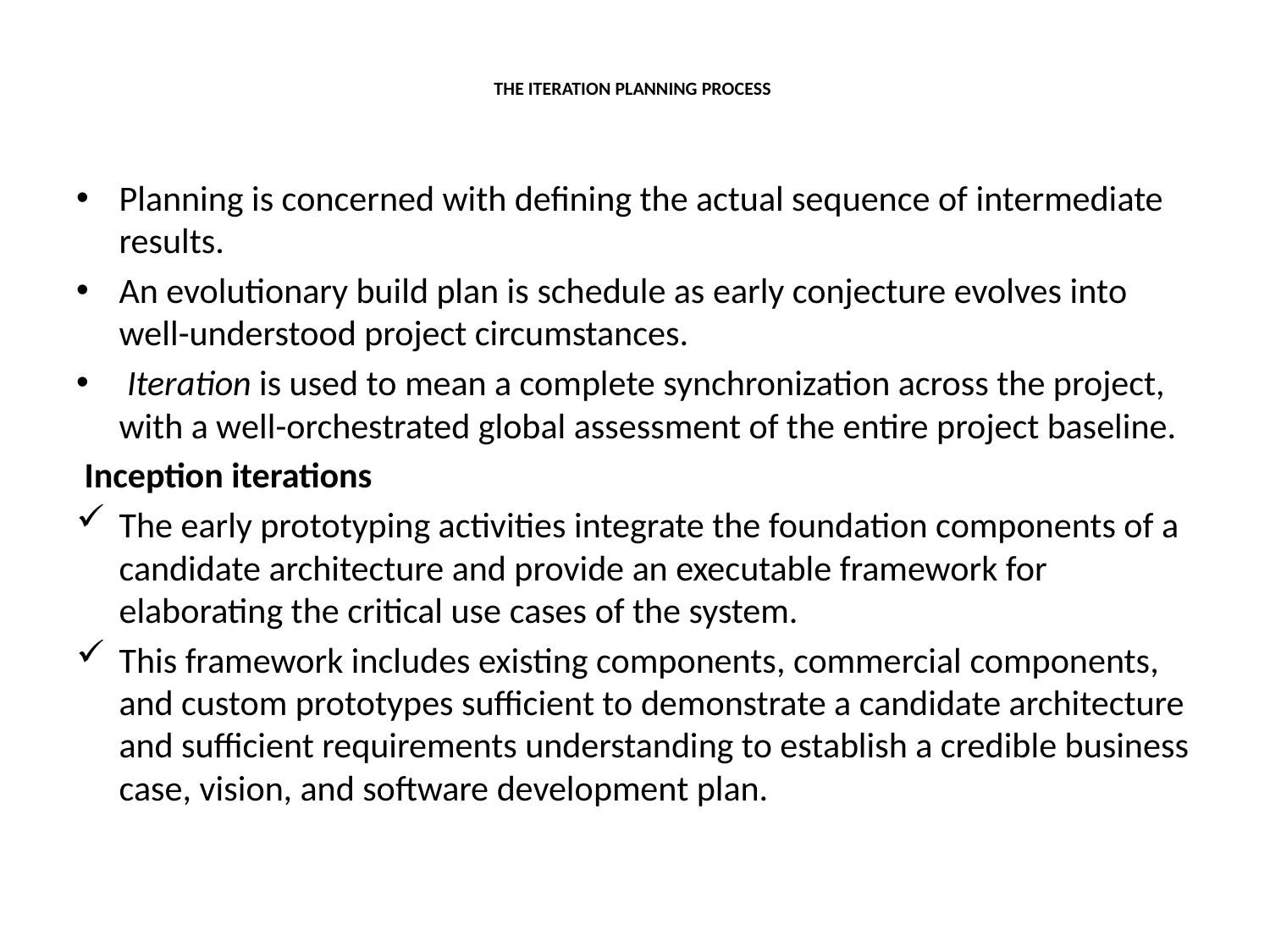

# THE ITERATION PLANNING PROCESS
Planning is concerned with defining the actual sequence of intermediate results.
An evolutionary build plan is schedule as early conjecture evolves into well-understood project circumstances.
 Iteration is used to mean a complete synchronization across the project, with a well-orchestrated global assessment of the entire project baseline.
 Inception iterations
The early prototyping activities integrate the foundation components of a candidate architecture and provide an executable framework for elaborating the critical use cases of the system.
This framework includes existing components, commercial components, and custom prototypes sufficient to demonstrate a candidate architecture and sufficient requirements understanding to establish a credible business case, vision, and software development plan.